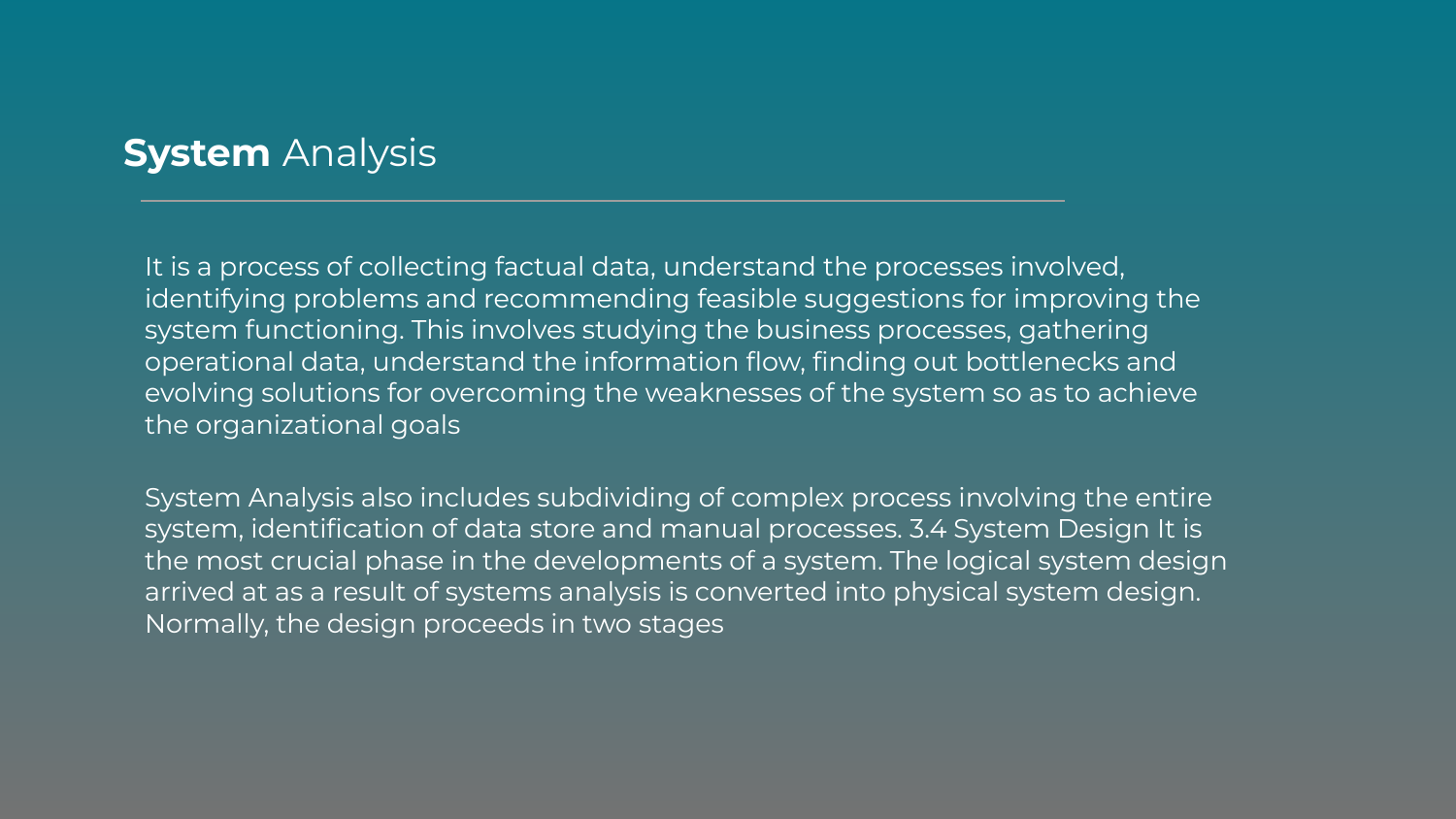

System Analysis
It is a process of collecting factual data, understand the processes involved, identifying problems and recommending feasible suggestions for improving the system functioning. This involves studying the business processes, gathering operational data, understand the information flow, finding out bottlenecks and evolving solutions for overcoming the weaknesses of the system so as to achieve the organizational goals
System Analysis also includes subdividing of complex process involving the entire system, identification of data store and manual processes. 3.4 System Design It is the most crucial phase in the developments of a system. The logical system design arrived at as a result of systems analysis is converted into physical system design. Normally, the design proceeds in two stages